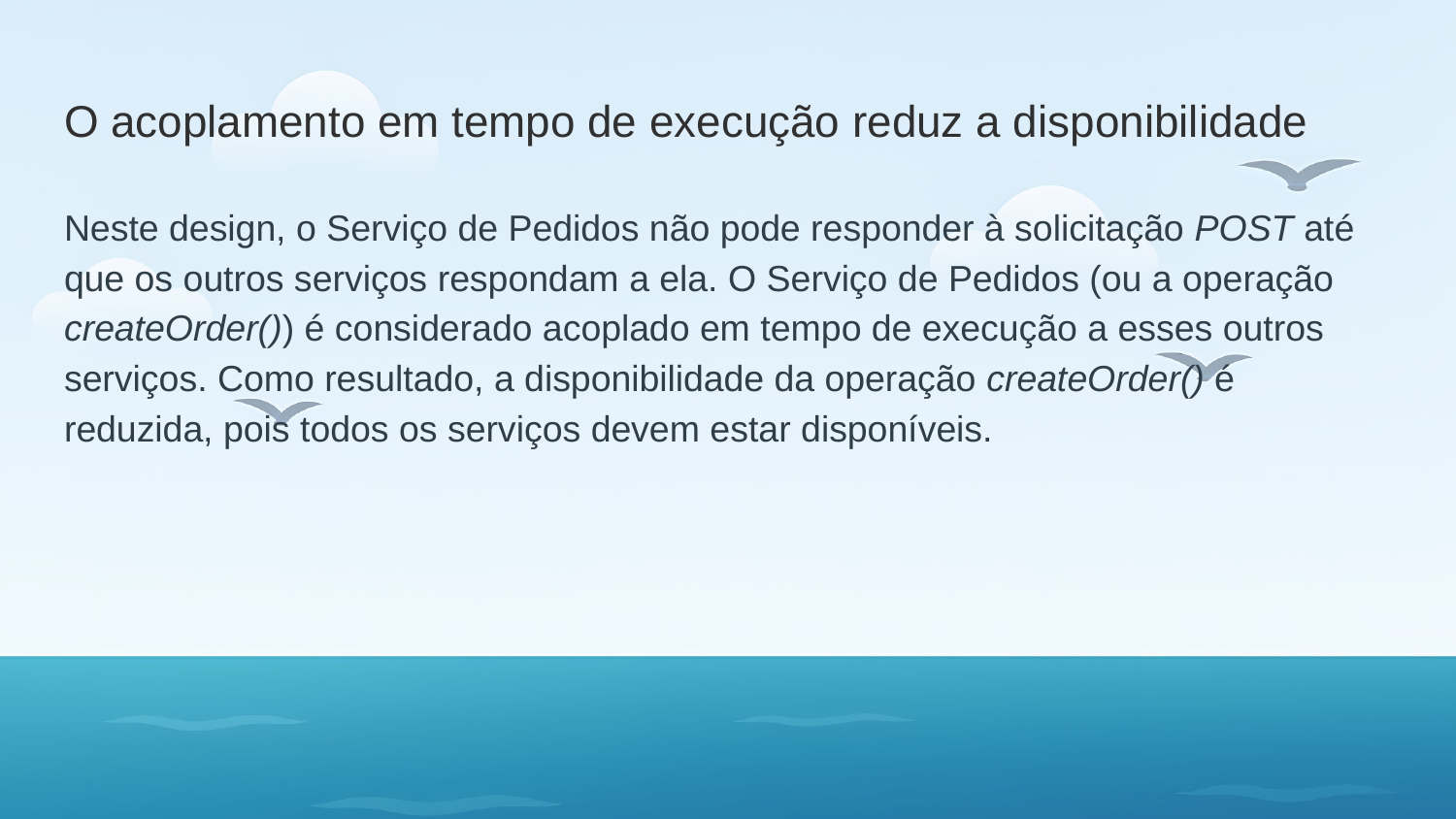

# O acoplamento em tempo de execução reduz a disponibilidade

Neste design, o Serviço de Pedidos não pode responder à solicitação POST até que os outros serviços respondam a ela. O Serviço de Pedidos (ou a operação createOrder()) é considerado acoplado em tempo de execução a esses outros serviços. Como resultado, a disponibilidade da operação createOrder() é reduzida, pois todos os serviços devem estar disponíveis.